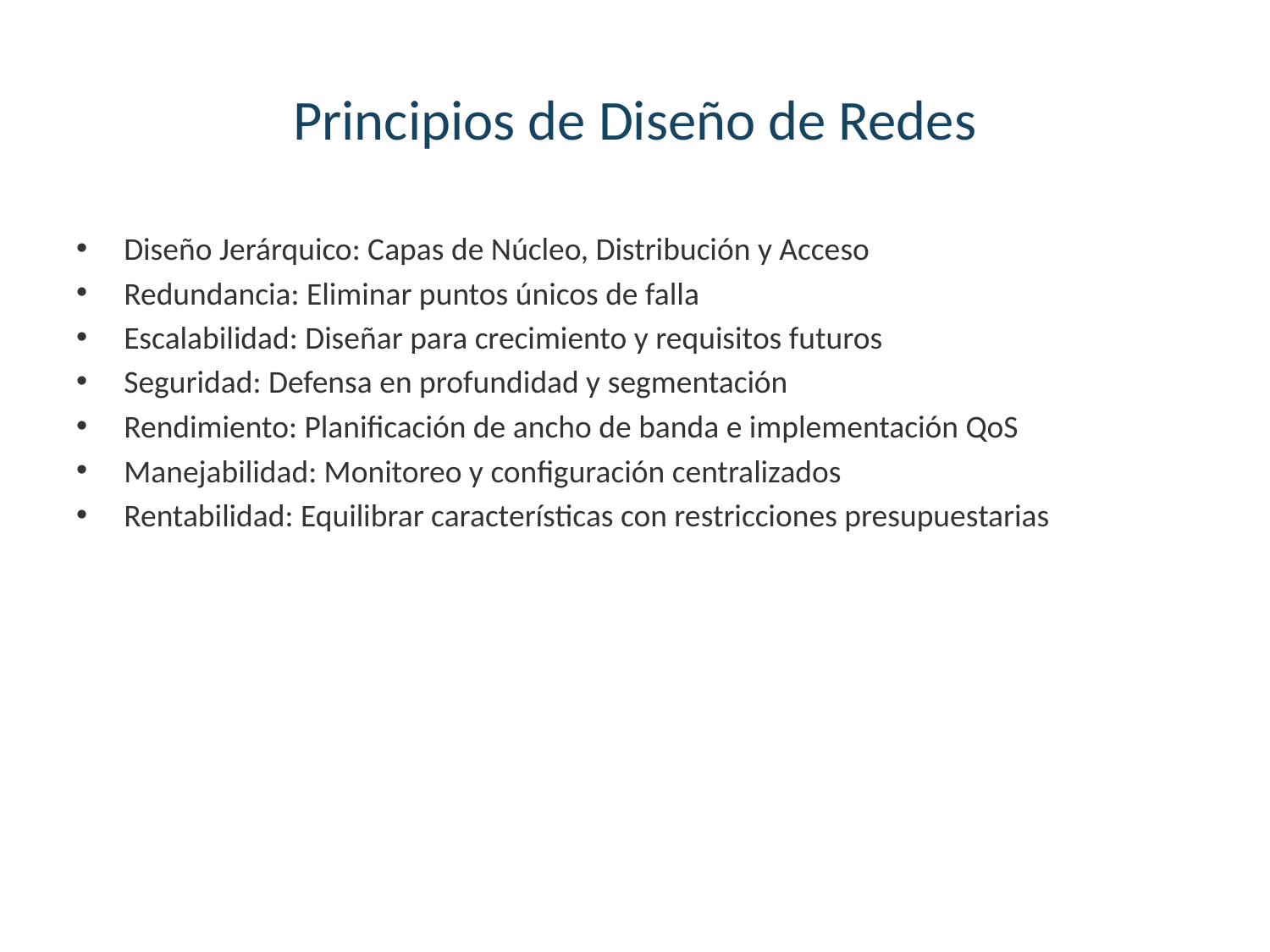

# Principios de Diseño de Redes
Diseño Jerárquico: Capas de Núcleo, Distribución y Acceso
Redundancia: Eliminar puntos únicos de falla
Escalabilidad: Diseñar para crecimiento y requisitos futuros
Seguridad: Defensa en profundidad y segmentación
Rendimiento: Planificación de ancho de banda e implementación QoS
Manejabilidad: Monitoreo y configuración centralizados
Rentabilidad: Equilibrar características con restricciones presupuestarias